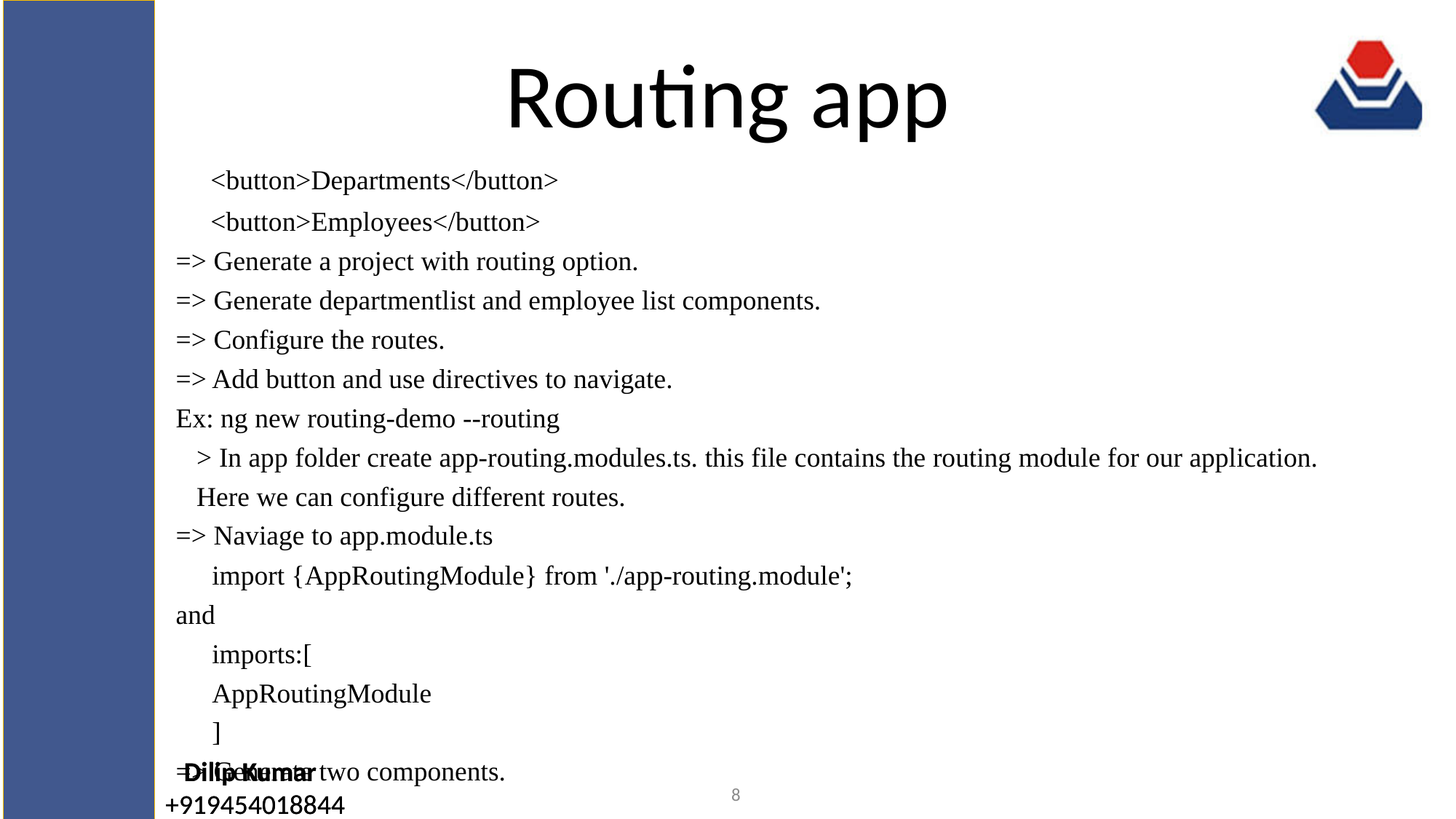

# Routing app
<button>Departments</button>
<button>Employees</button>
=> Generate a project with routing option.
=> Generate departmentlist and employee list components.
=> Configure the routes.
=> Add button and use directives to navigate.
Ex: ng new routing-demo --routing
   > In app folder create app-routing.modules.ts. this file contains the routing module for our application.
   Here we can configure different routes.
=> Naviage to app.module.ts
	import {AppRoutingModule} from './app-routing.module';
and
	imports:[
	AppRoutingModule
	]
=> Generate two components.
8